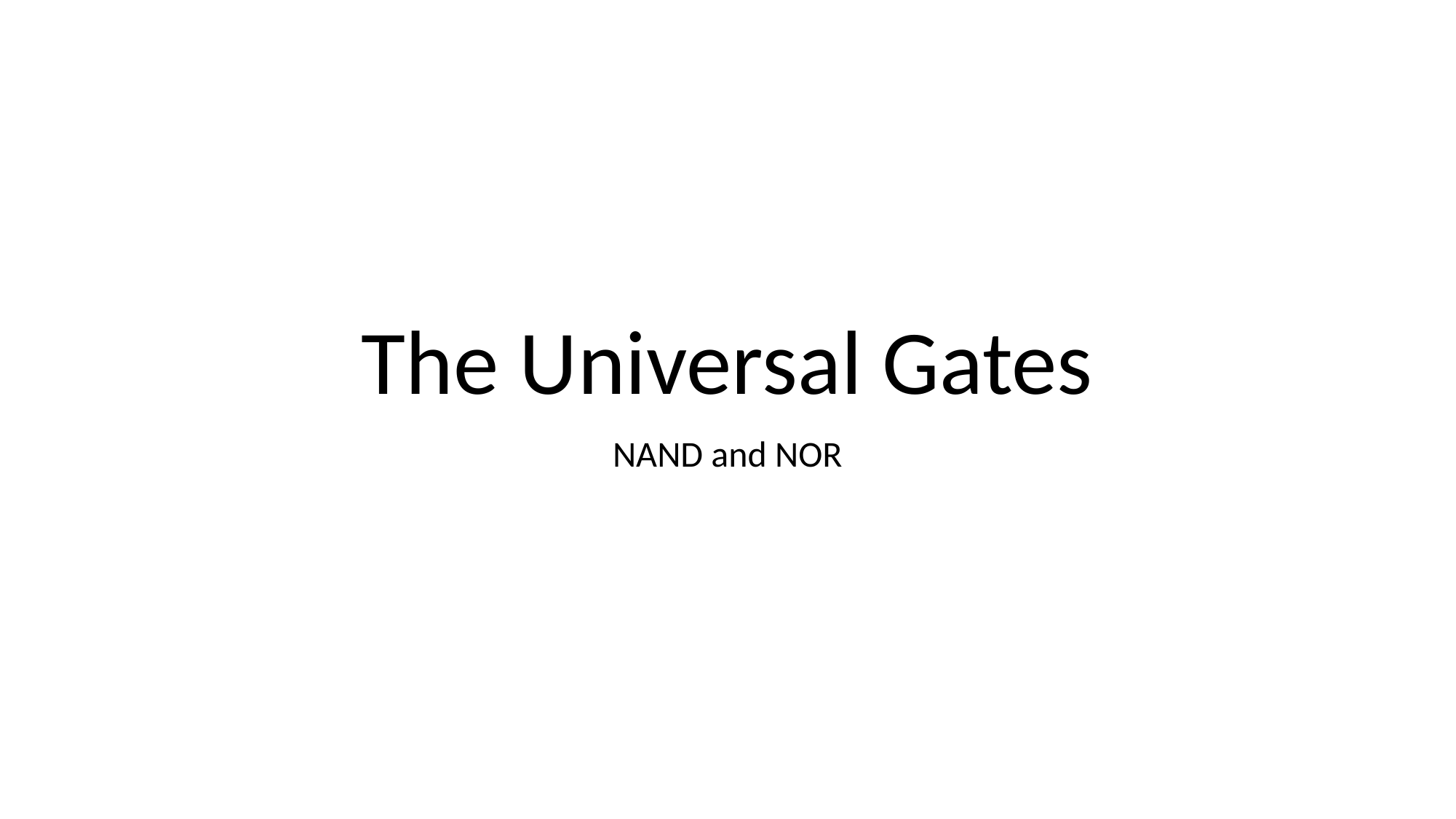

# The Universal Gates
NAND and NOR